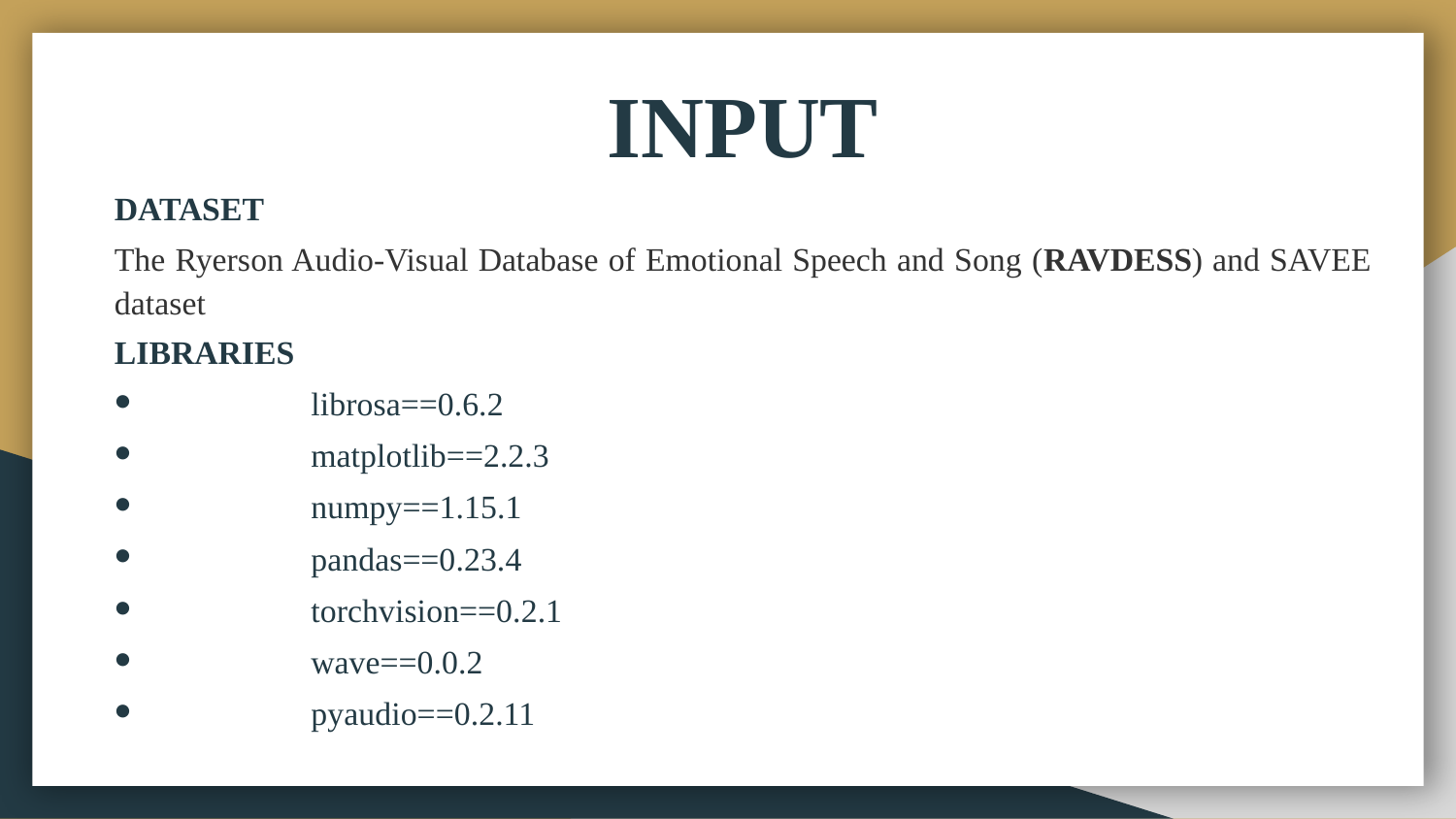

INPUT
DATASET
The Ryerson Audio-Visual Database of Emotional Speech and Song (RAVDESS) and SAVEE dataset
LIBRARIES
librosa==0.6.2
matplotlib==2.2.3
numpy==1.15.1
pandas==0.23.4
torchvision==0.2.1
wave==0.0.2
pyaudio==0.2.11